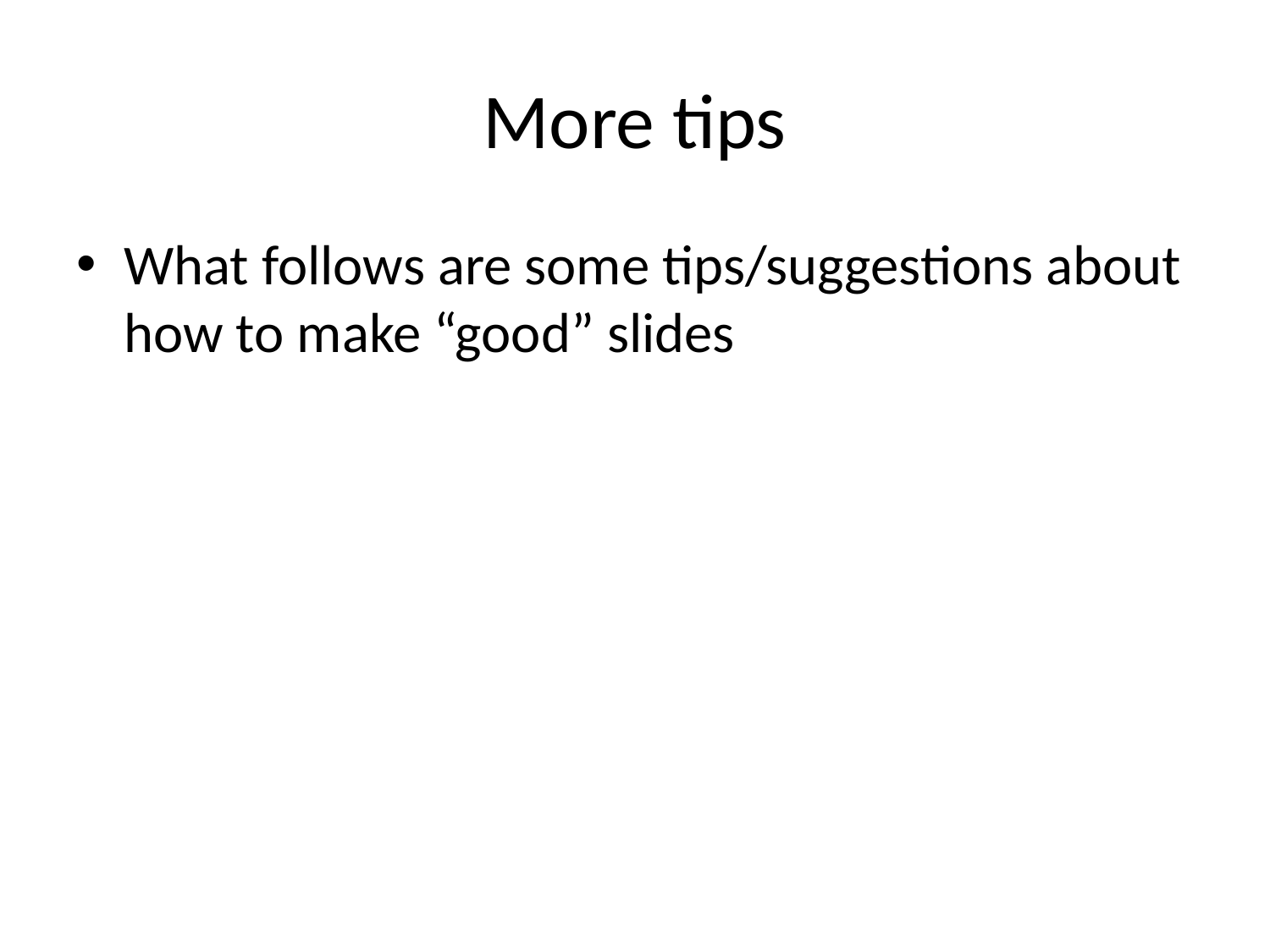

# More tips
What follows are some tips/suggestions about how to make “good” slides